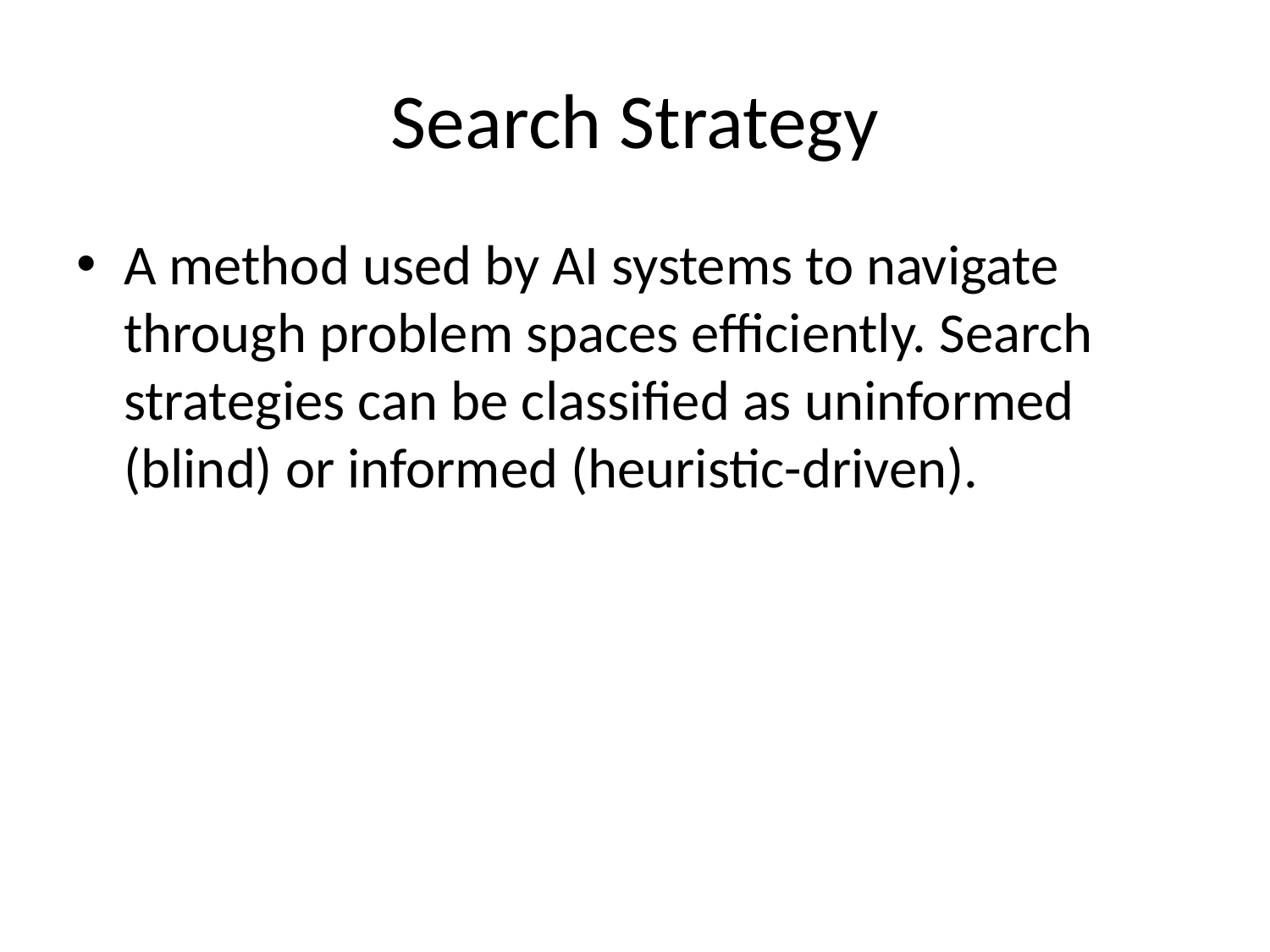

# Search Strategy
A method used by AI systems to navigate through problem spaces efficiently. Search strategies can be classified as uninformed (blind) or informed (heuristic-driven).